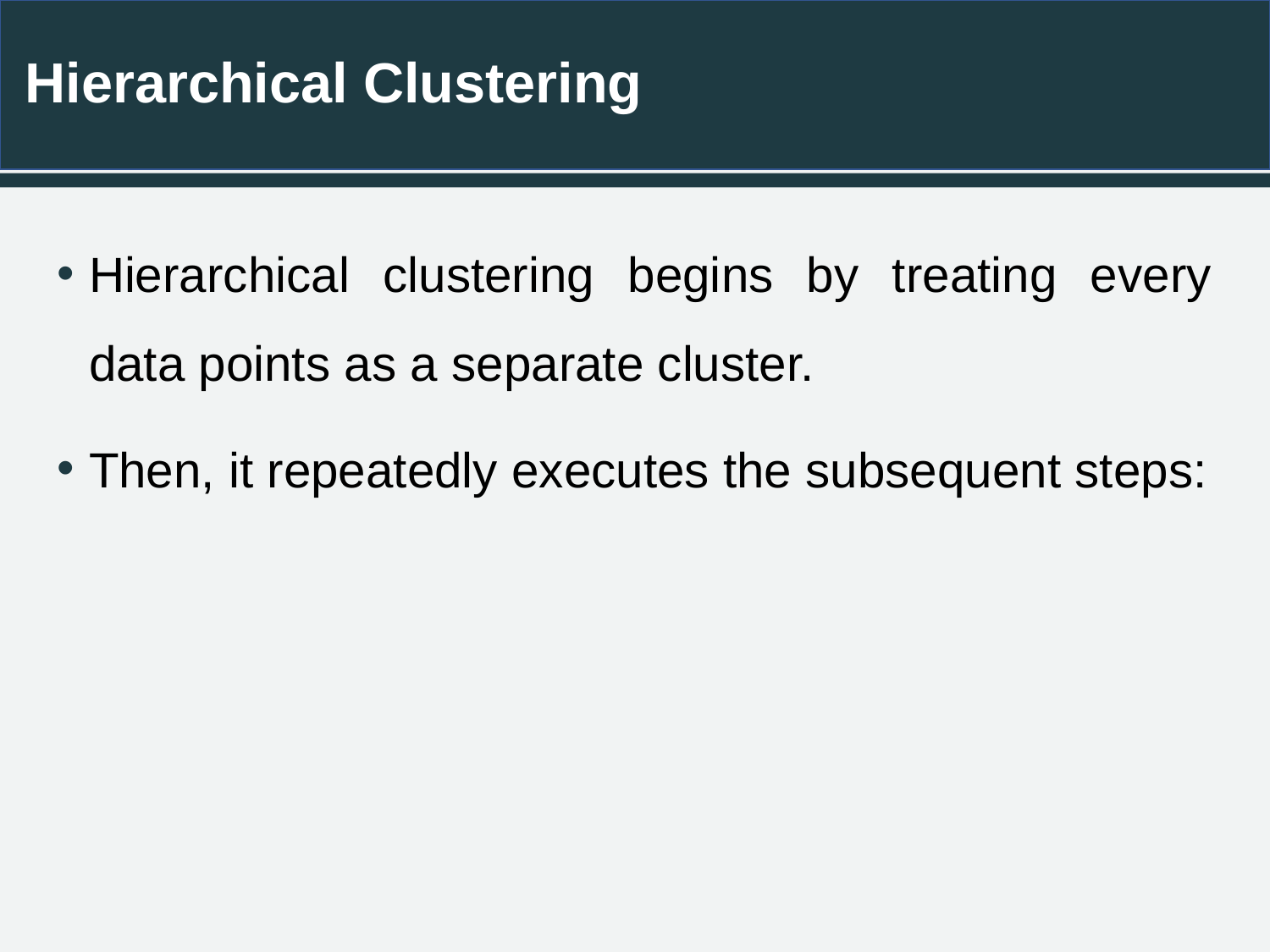

# Hierarchical Clustering
Hierarchical clustering begins by treating every data points as a separate cluster.
Then, it repeatedly executes the subsequent steps: